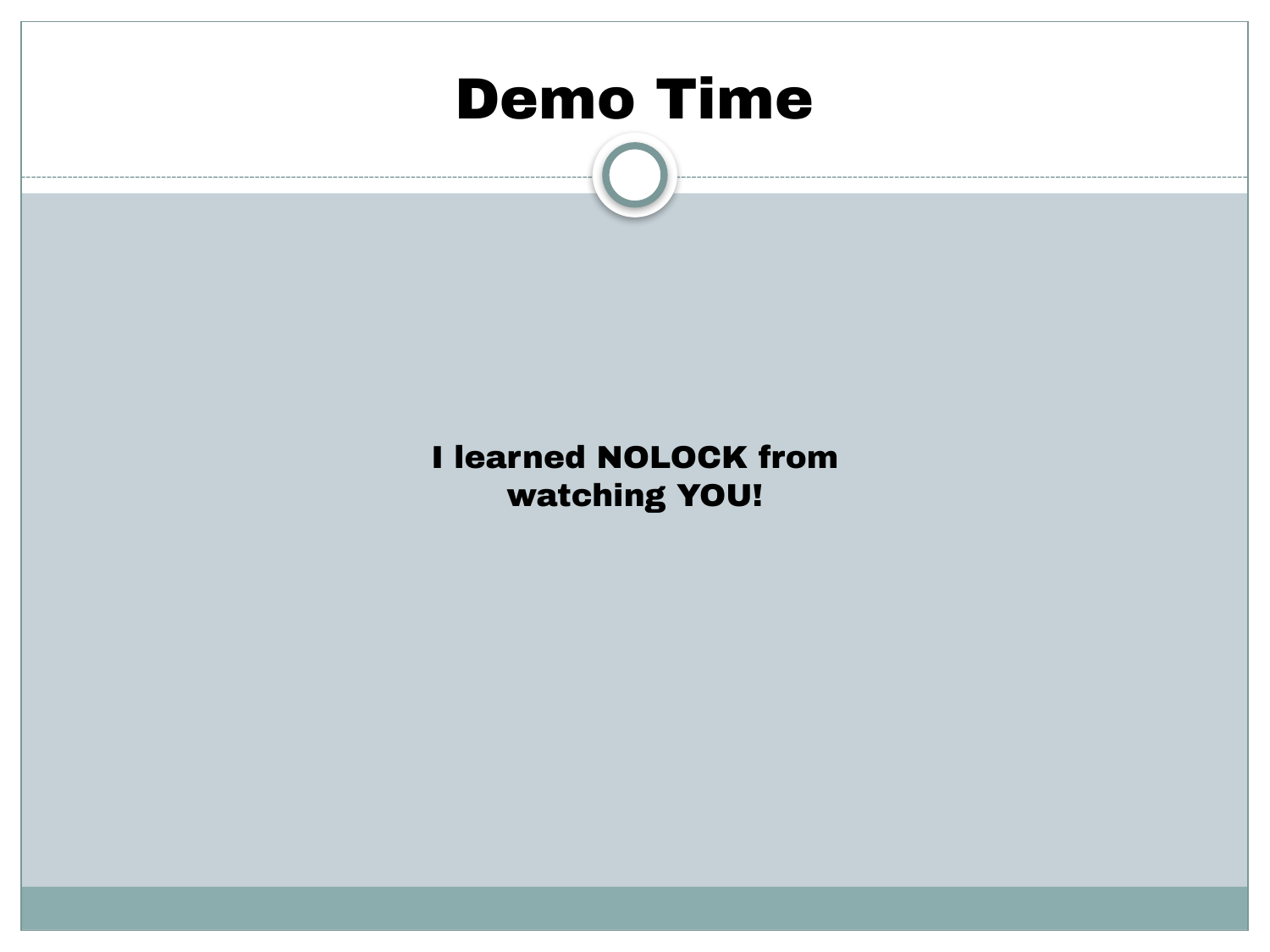

# Demo Time
I learned NOLOCK from watching YOU!